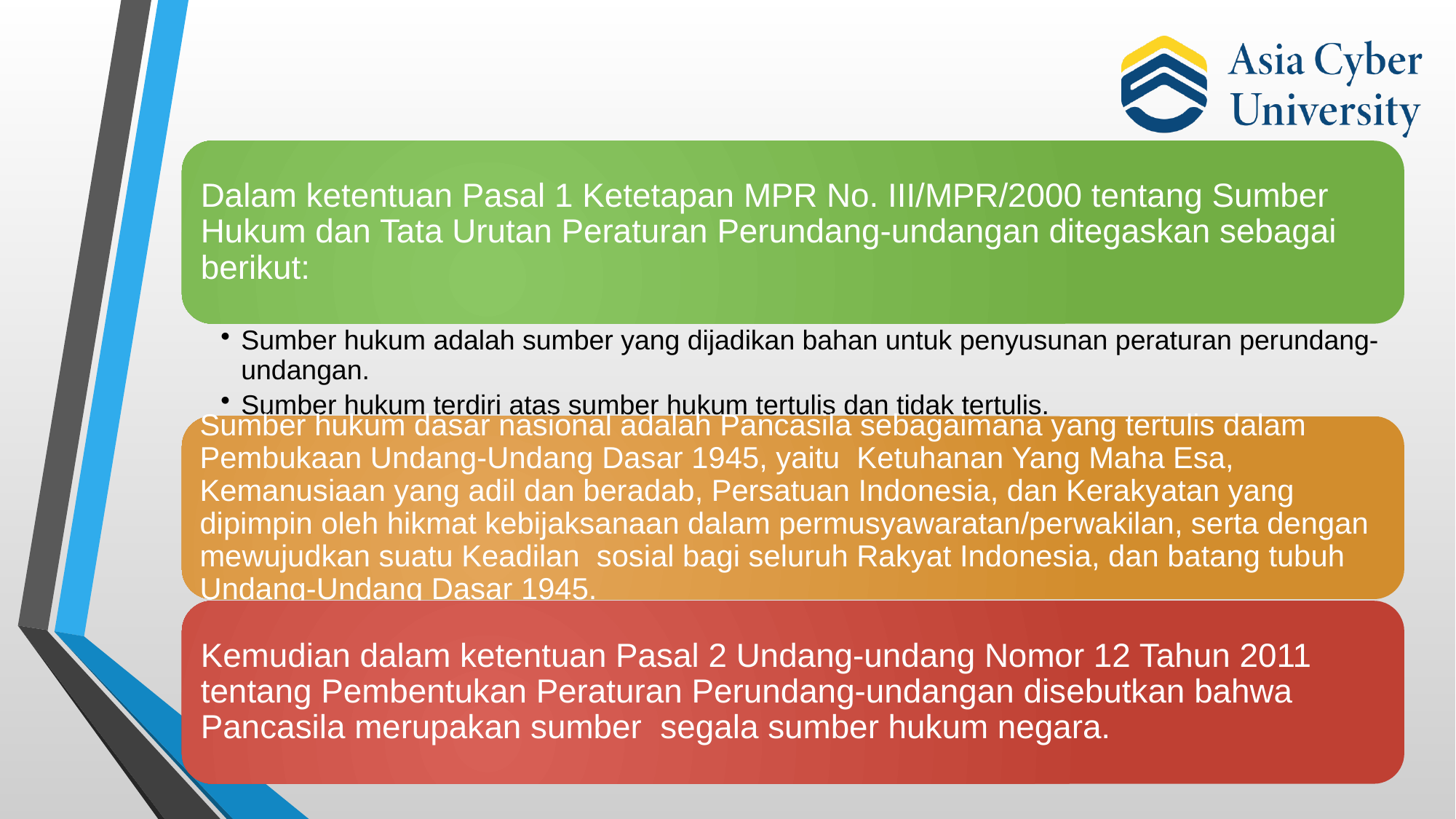

Dalam ketentuan Pasal 1 Ketetapan MPR No. III/MPR/2000 tentang Sumber Hukum dan Tata Urutan Peraturan Perundang-undangan ditegaskan sebagai berikut:
Sumber hukum adalah sumber yang dijadikan bahan untuk penyusunan peraturan perundang-undangan.
Sumber hukum terdiri atas sumber hukum tertulis dan tidak tertulis.
Sumber hukum dasar nasional adalah Pancasila sebagaimana yang tertulis dalam Pembukaan Undang-Undang Dasar 1945, yaitu  Ketuhanan Yang Maha Esa, Kemanusiaan yang adil dan beradab, Persatuan Indonesia, dan Kerakyatan yang dipimpin oleh hikmat kebijaksanaan dalam permusyawaratan/perwakilan, serta dengan mewujudkan suatu Keadilan  sosial bagi seluruh Rakyat Indonesia, dan batang tubuh Undang-Undang Dasar 1945.
Kemudian dalam ketentuan Pasal 2 Undang-undang Nomor 12 Tahun 2011 tentang Pembentukan Peraturan Perundang-undangan disebutkan bahwa Pancasila merupakan sumber  segala sumber hukum negara.